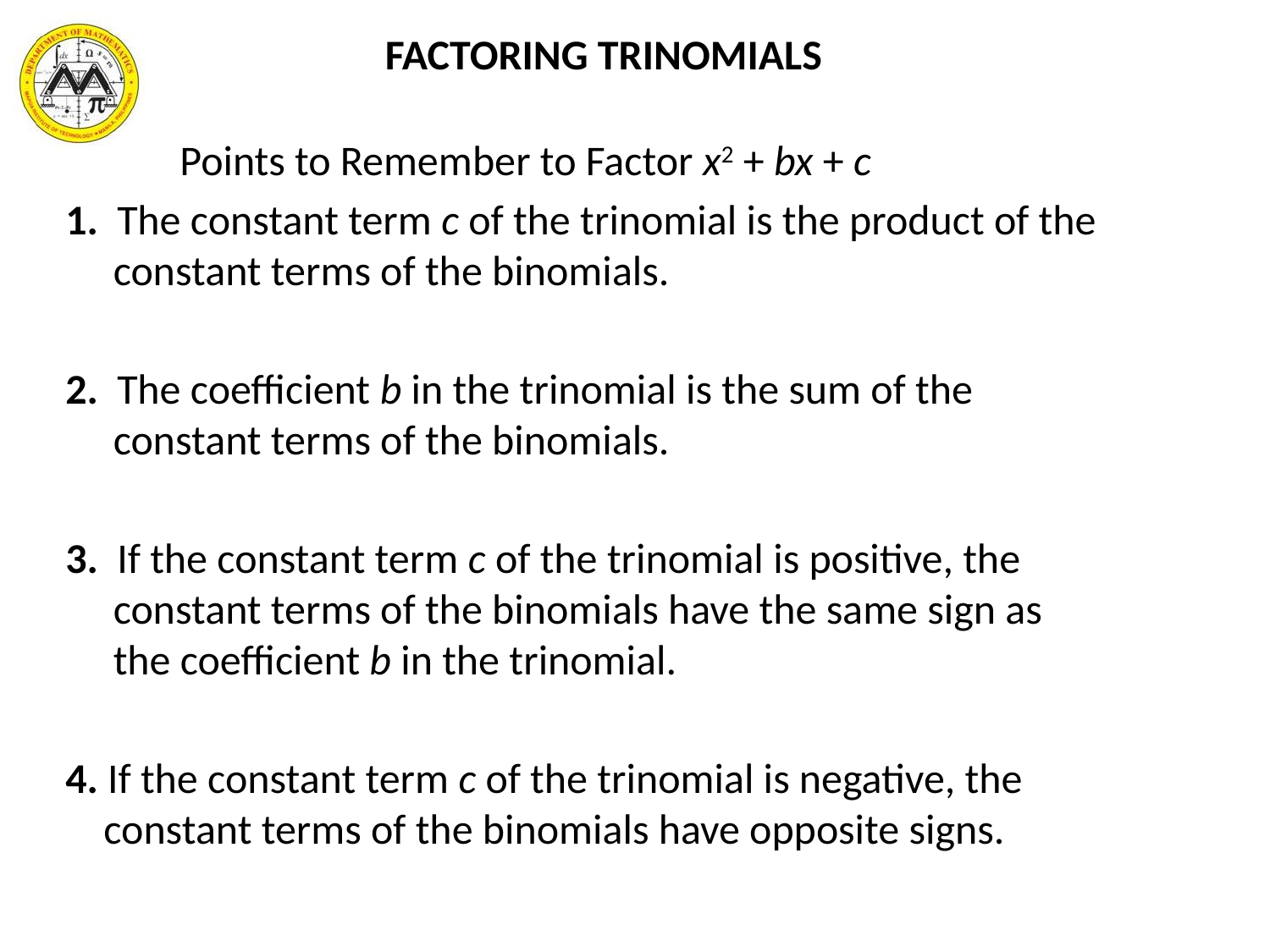

FACTORING TRINOMIALS
            Points to Remember to Factor x2 + bx + c
1.  The constant term c of the trinomial is the product of the
     constant terms of the binomials.

2.  The coefficient b in the trinomial is the sum of the
     constant terms of the binomials.

3.  If the constant term c of the trinomial is positive, the
     constant terms of the binomials have the same sign as
     the coefficient b in the trinomial.

4. If the constant term c of the trinomial is negative, the
    constant terms of the binomials have opposite signs.